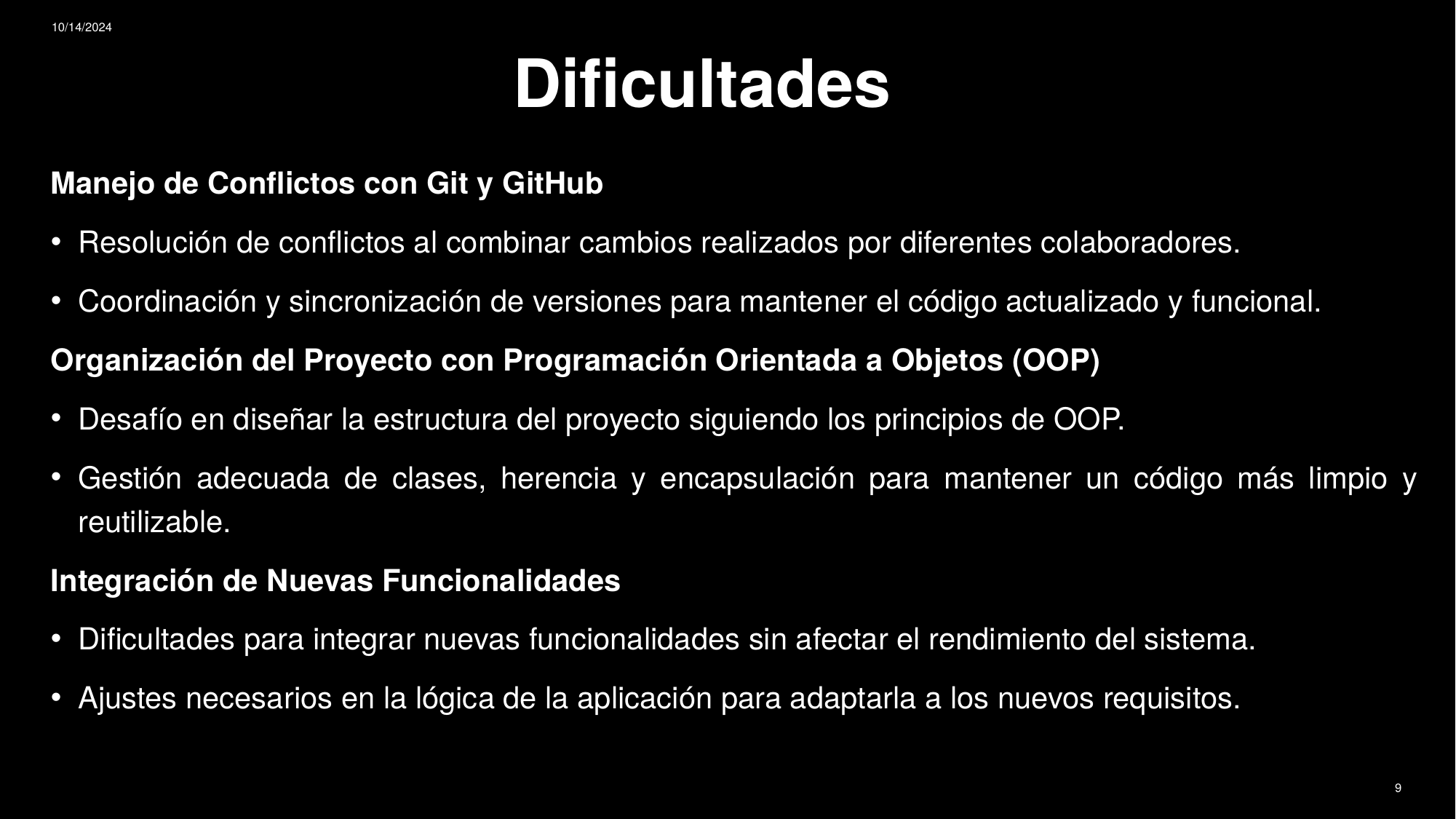

10/14/2024
# Dificultades
Manejo de Conflictos con Git y GitHub
Resolución de conflictos al combinar cambios realizados por diferentes colaboradores.
Coordinación y sincronización de versiones para mantener el código actualizado y funcional.
Organización del Proyecto con Programación Orientada a Objetos (OOP)
Desafío en diseñar la estructura del proyecto siguiendo los principios de OOP.
Gestión adecuada de clases, herencia y encapsulación para mantener un código más limpio y reutilizable.
Integración de Nuevas Funcionalidades
Dificultades para integrar nuevas funcionalidades sin afectar el rendimiento del sistema.
Ajustes necesarios en la lógica de la aplicación para adaptarla a los nuevos requisitos.

9